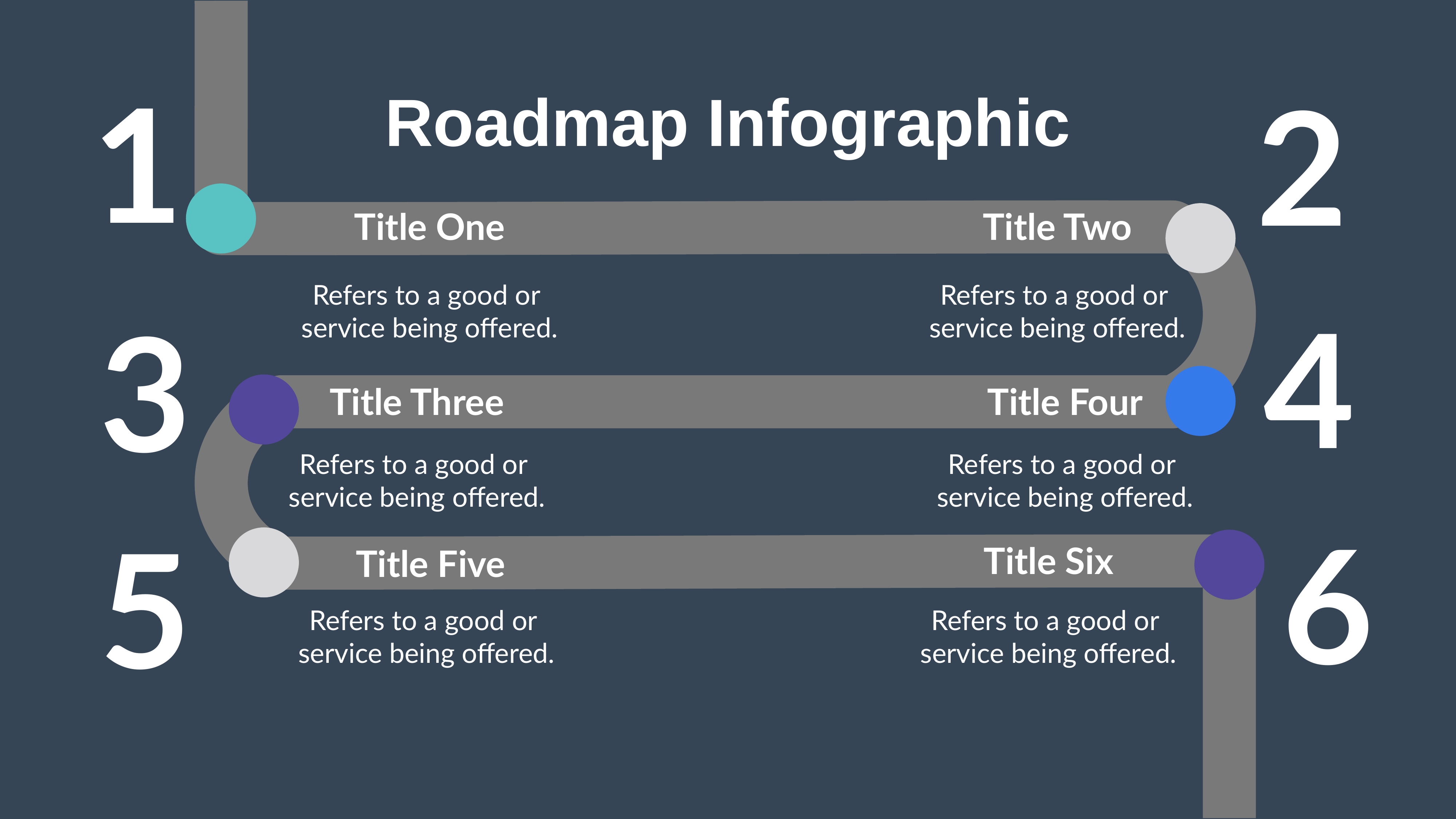

1
2
Roadmap Infographic

Title One
Title Two

Refers to a good or
service being offered.
Refers to a good or
service being offered.
4
3

Title Three
Title Four
Refers to a good or
service being offered.
Refers to a good or
service being offered.
6
5

Title Six
Title Five
Refers to a good or
service being offered.
Refers to a good or
service being offered.